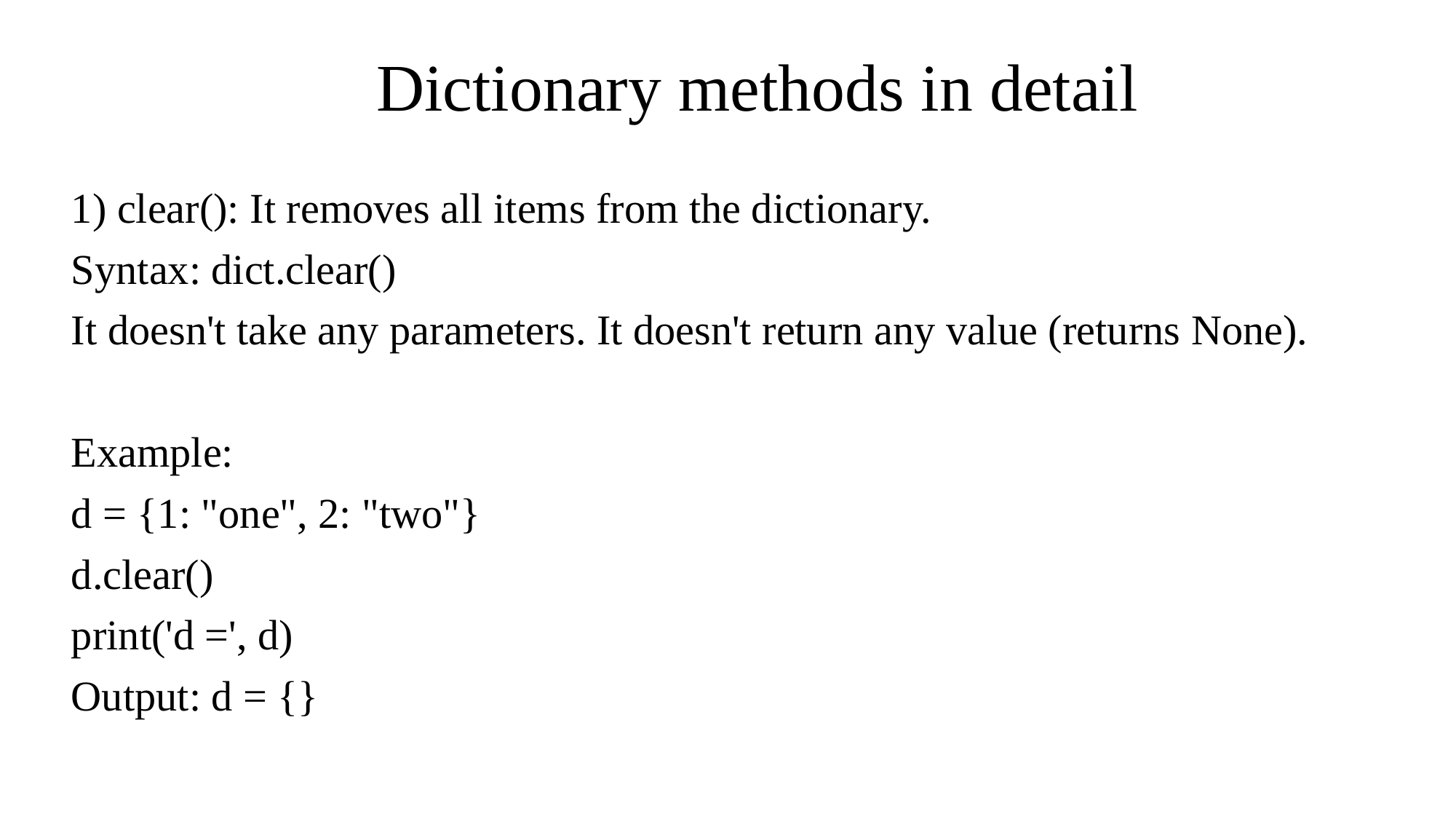

# Dictionary methods in detail
1) clear(): It removes all items from the dictionary.
Syntax: dict.clear()
It doesn't take any parameters. It doesn't return any value (returns None).

Example:
d = {1: "one", 2: "two"}
d.clear()
print('d =', d)
Output: d = {}